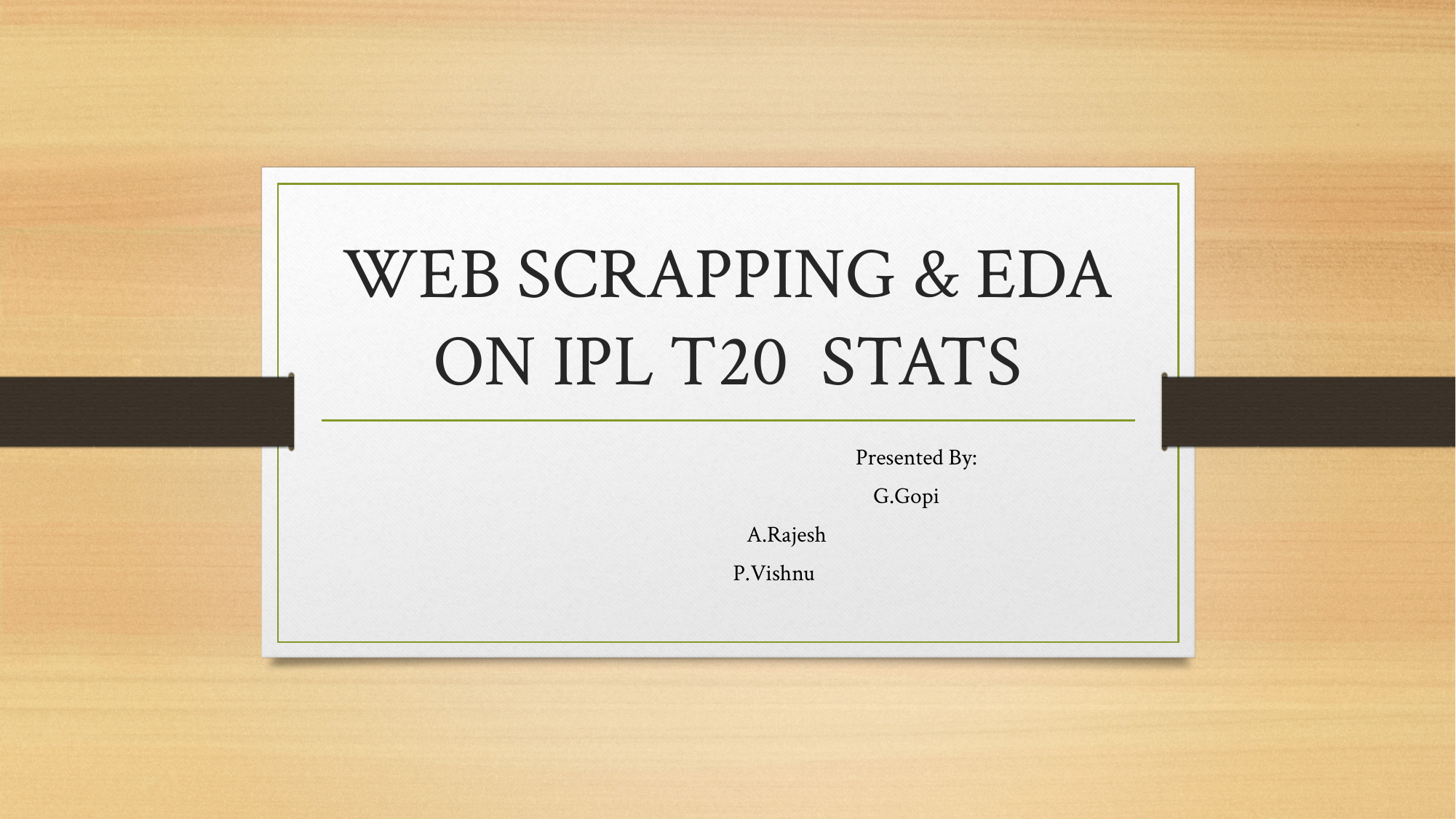

# WEB SCRAPPING & EDA ON IPL T20  STATS
                                                                          Presented By:
                                                                      G.Gopi
                                                                        A.Rajesh
                                                                       P.Vishnu